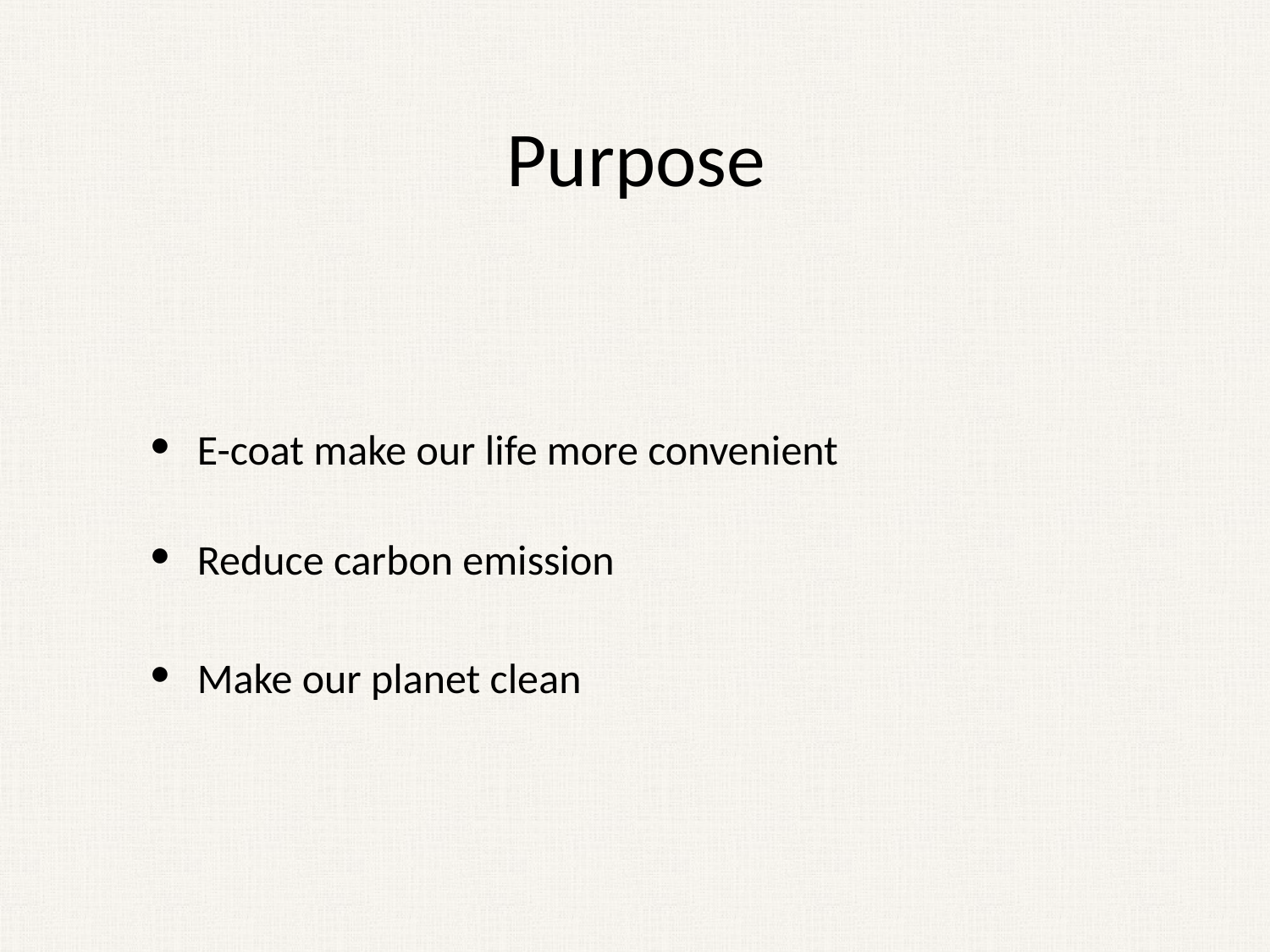

# Purpose
E-coat make our life more convenient

Reduce carbon emission

Make our planet clean